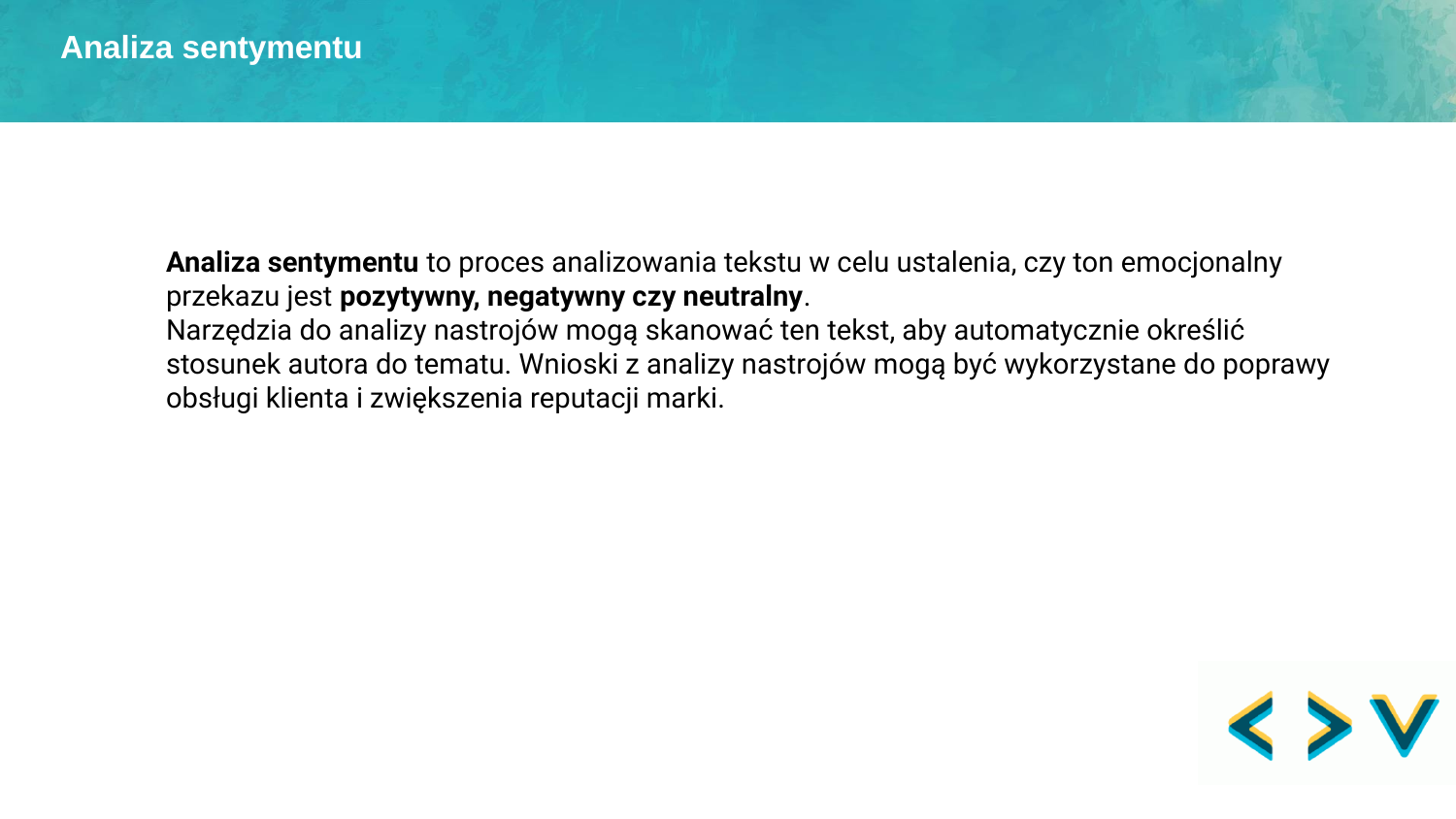

Analiza sentymentu
Analiza sentymentu to proces analizowania tekstu w celu ustalenia, czy ton emocjonalny przekazu jest pozytywny, negatywny czy neutralny.
Narzędzia do analizy nastrojów mogą skanować ten tekst, aby automatycznie określić stosunek autora do tematu. Wnioski z analizy nastrojów mogą być wykorzystane do poprawy obsługi klienta i zwiększenia reputacji marki.